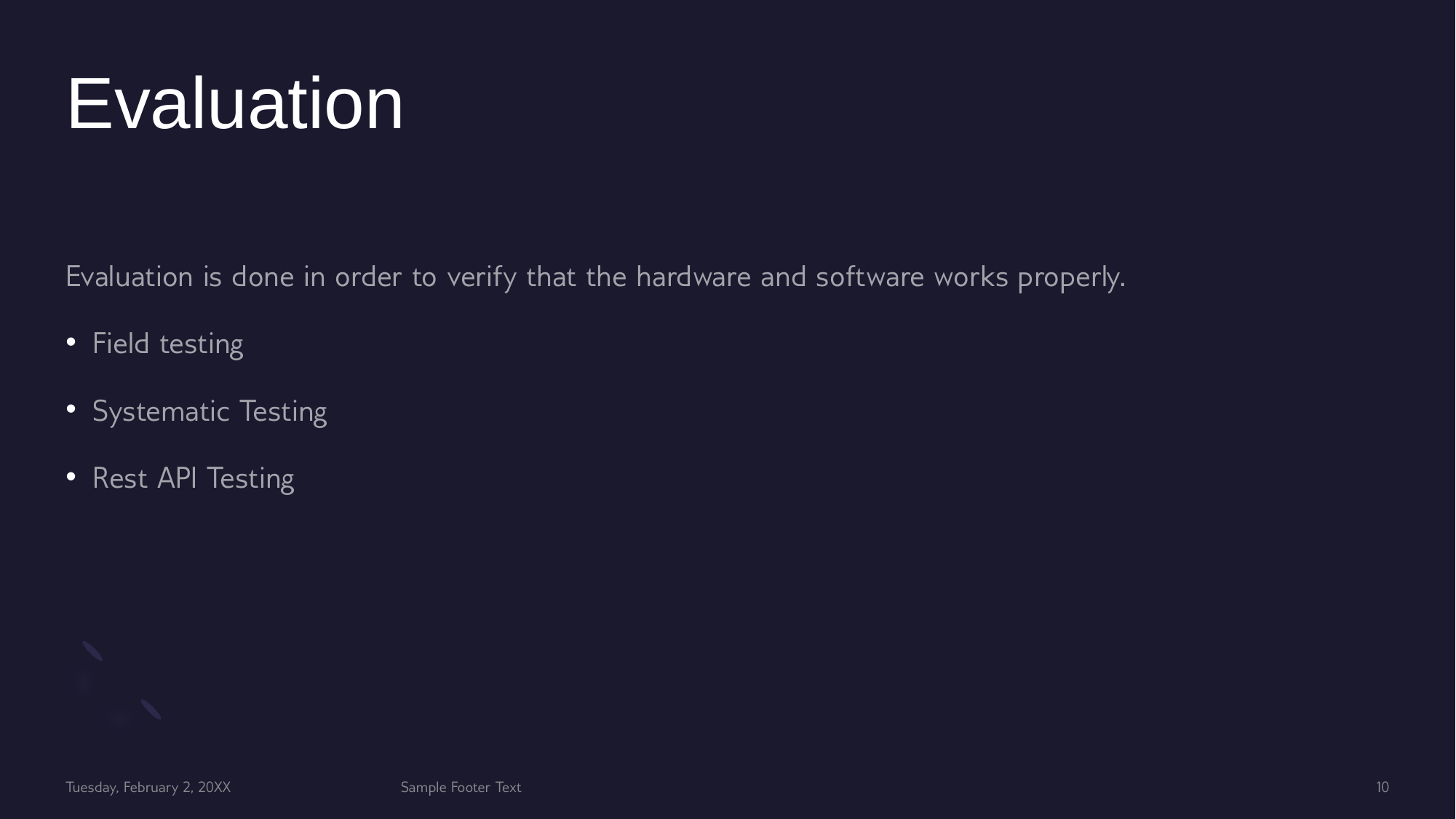

# Evaluation
Evaluation is done in order to verify that the hardware and software works properly.
Field testing
Systematic Testing
Rest API Testing
Tuesday, February 2, 20XX
Sample Footer Text
10